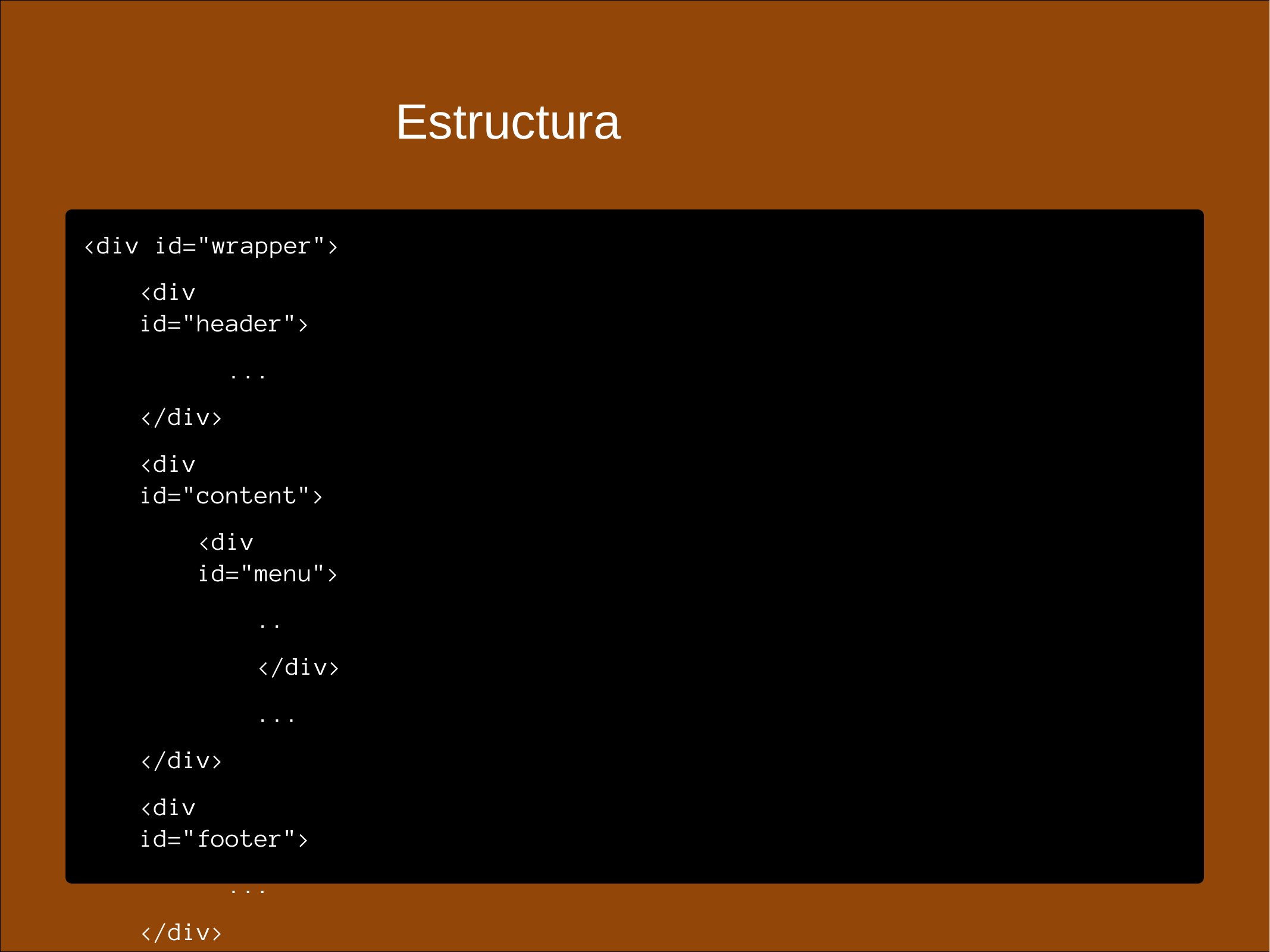

# Estructura

<div id="wrapper">
<div id="header">
...
</div>
<div id="content">
<div id="menu">
..
</div>
...
</div>
<div id="footer">
...
</div>
</div>